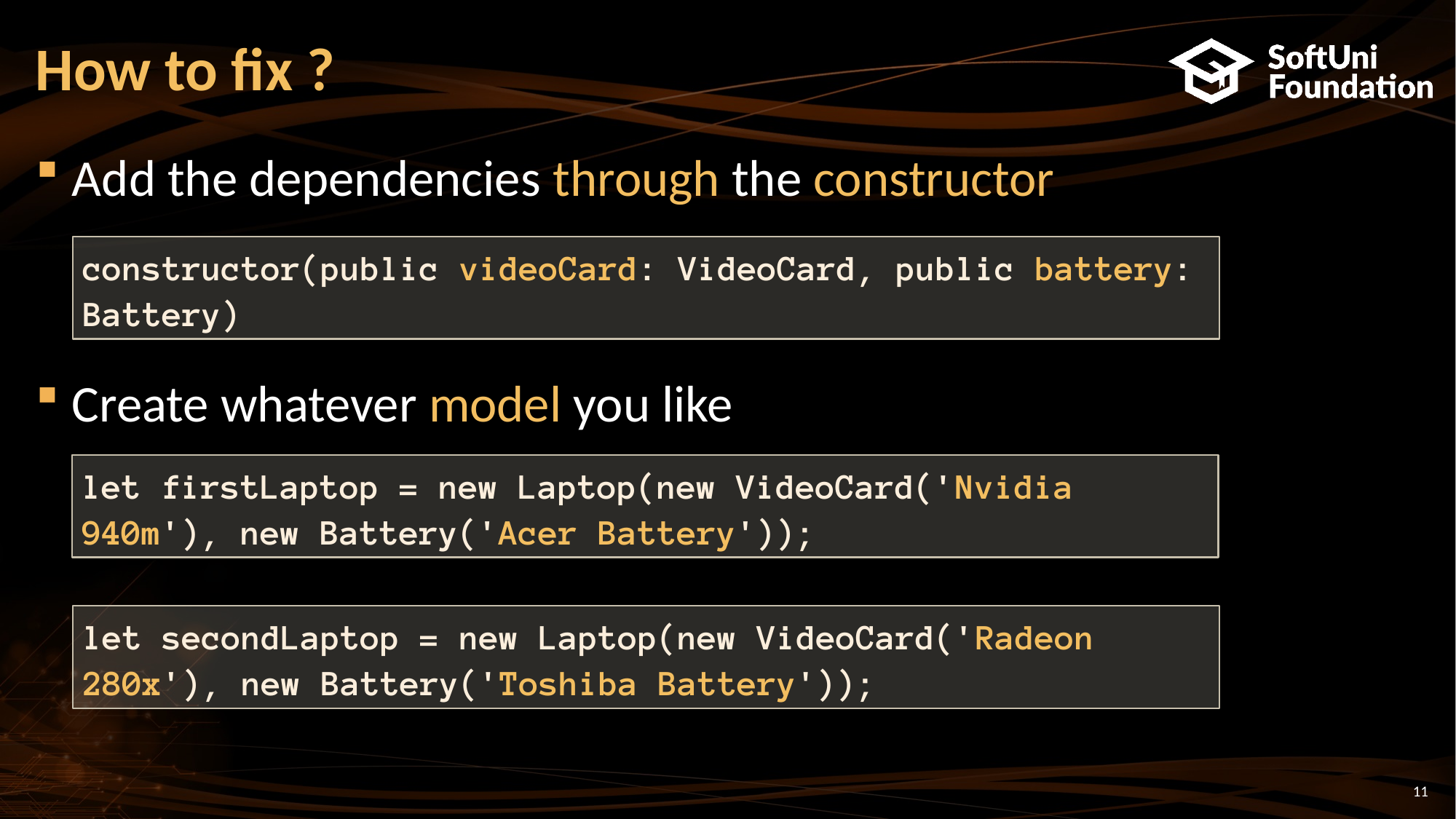

# How to fix ?
Add the dependencies through the constructor
Create whatever model you like

constructor(public videoCard: VideoCard, public battery: Battery)
let firstLaptop = new Laptop(new VideoCard('Nvidia 940m'), new Battery('Acer Battery'));
let secondLaptop = new Laptop(new VideoCard('Radeon 280x'), new Battery('Toshiba Battery'));
11